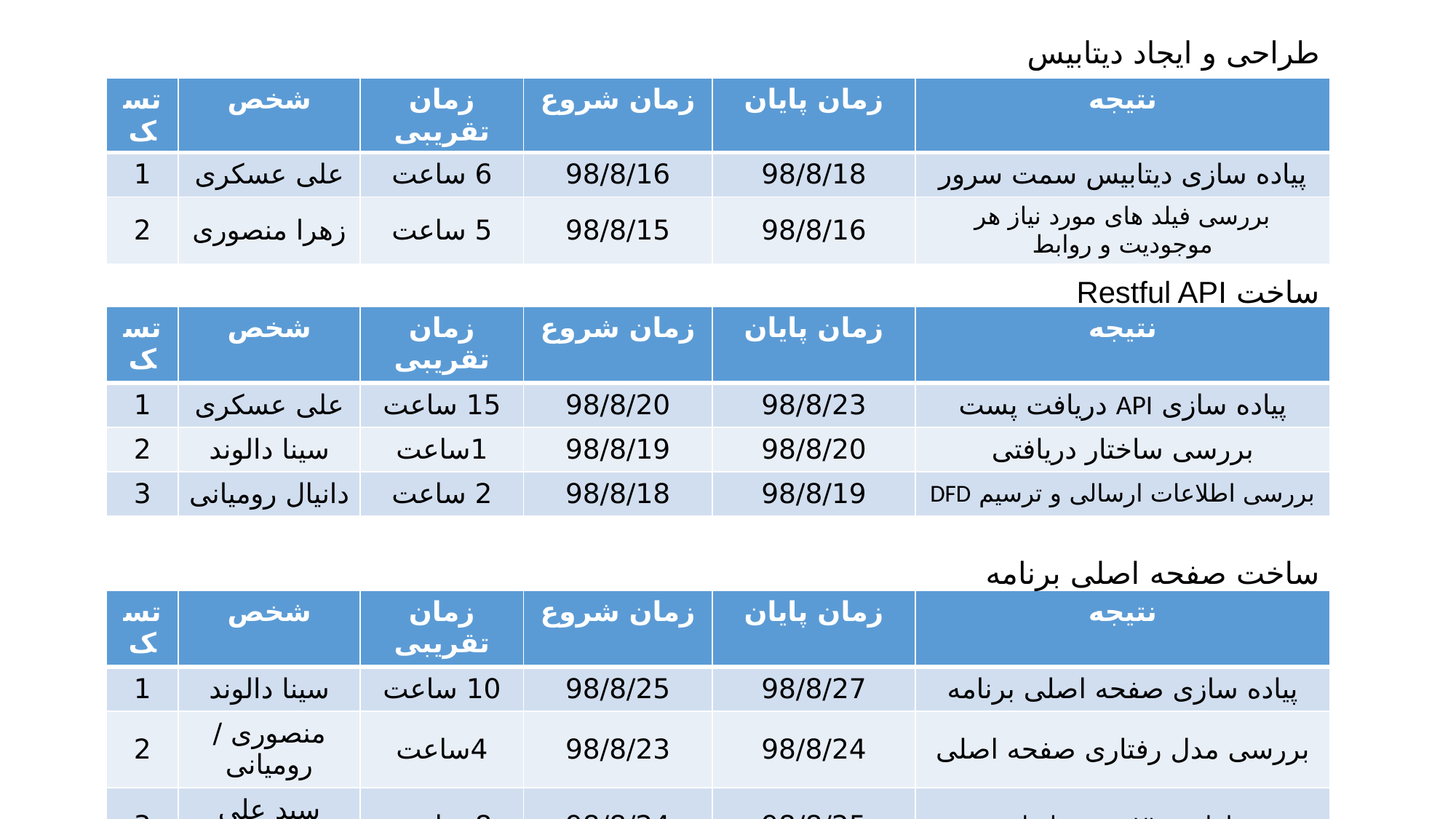

طراحی و ایجاد دیتابیس
| تسک | شخص | زمان تقریبی | زمان شروع | زمان پایان | نتیجه |
| --- | --- | --- | --- | --- | --- |
| 1 | علی عسکری | 6 ساعت | 98/8/16 | 98/8/18 | پیاده سازی دیتابیس سمت سرور |
| 2 | زهرا منصوری | 5 ساعت | 98/8/15 | 98/8/16 | بررسی فیلد های مورد نیاز هر موجودیت و روابط |
ساخت Restful API
| تسک | شخص | زمان تقریبی | زمان شروع | زمان پایان | نتیجه |
| --- | --- | --- | --- | --- | --- |
| 1 | علی عسکری | 15 ساعت | 98/8/20 | 98/8/23 | پیاده سازی API دریافت پست |
| 2 | سینا دالوند | 1ساعت | 98/8/19 | 98/8/20 | بررسی ساختار دریافتی |
| 3 | دانیال رومیانی | 2 ساعت | 98/8/18 | 98/8/19 | بررسی اطلاعات ارسالی و ترسیم DFD |
ساخت صفحه اصلی برنامه
| تسک | شخص | زمان تقریبی | زمان شروع | زمان پایان | نتیجه |
| --- | --- | --- | --- | --- | --- |
| 1 | سینا دالوند | 10 ساعت | 98/8/25 | 98/8/27 | پیاده سازی صفحه اصلی برنامه |
| 2 | منصوری / رومیانی | 4ساعت | 98/8/23 | 98/8/24 | بررسی مدل رفتاری صفحه اصلی |
| 3 | سید علی شاهرخی | 8 ساعت | 98/8/24 | 98/8/25 | طراحی UI صفحه اصلی |